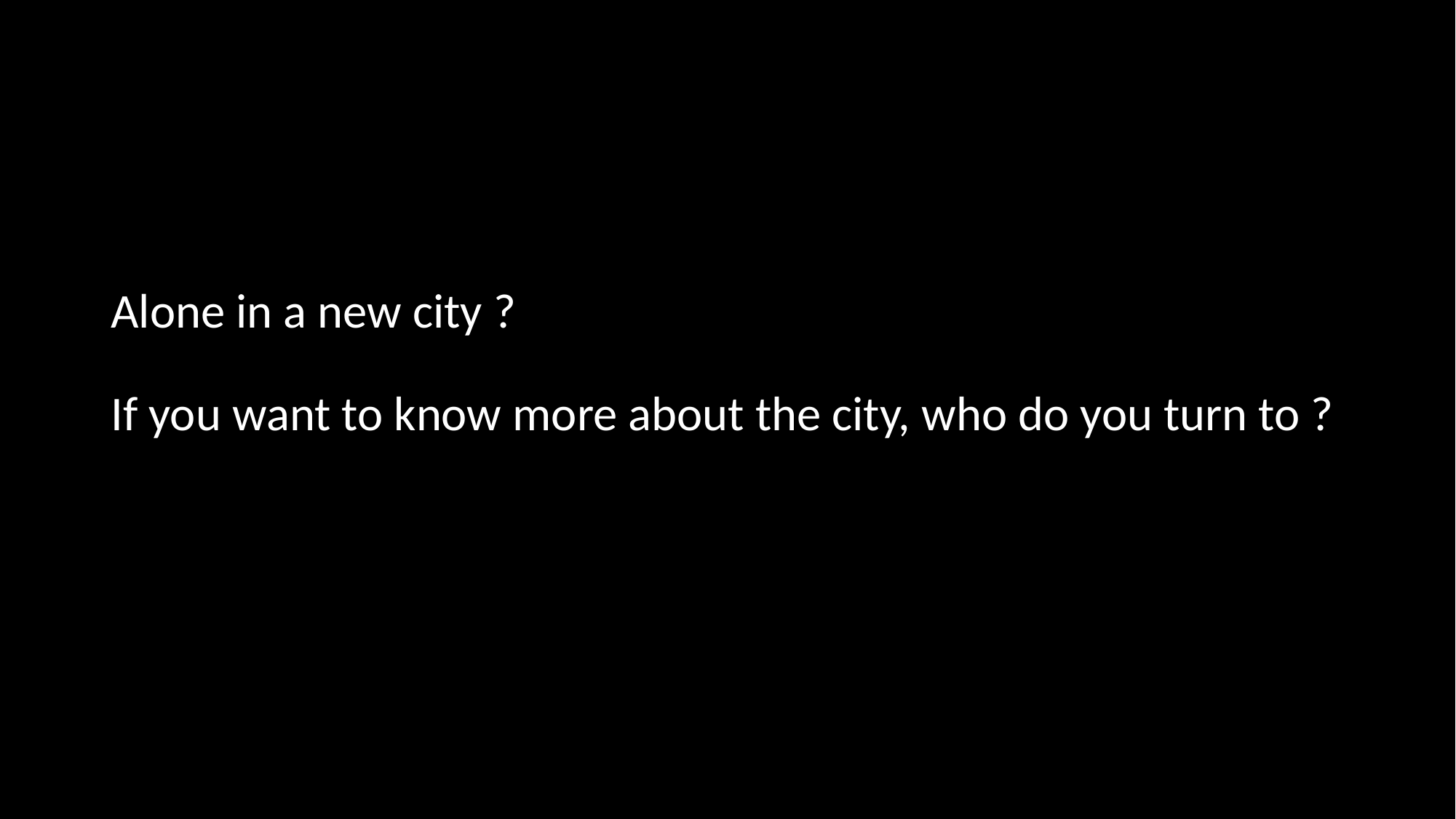

Alone in a new city ?
If you want to know more about the city, who do you turn to ?